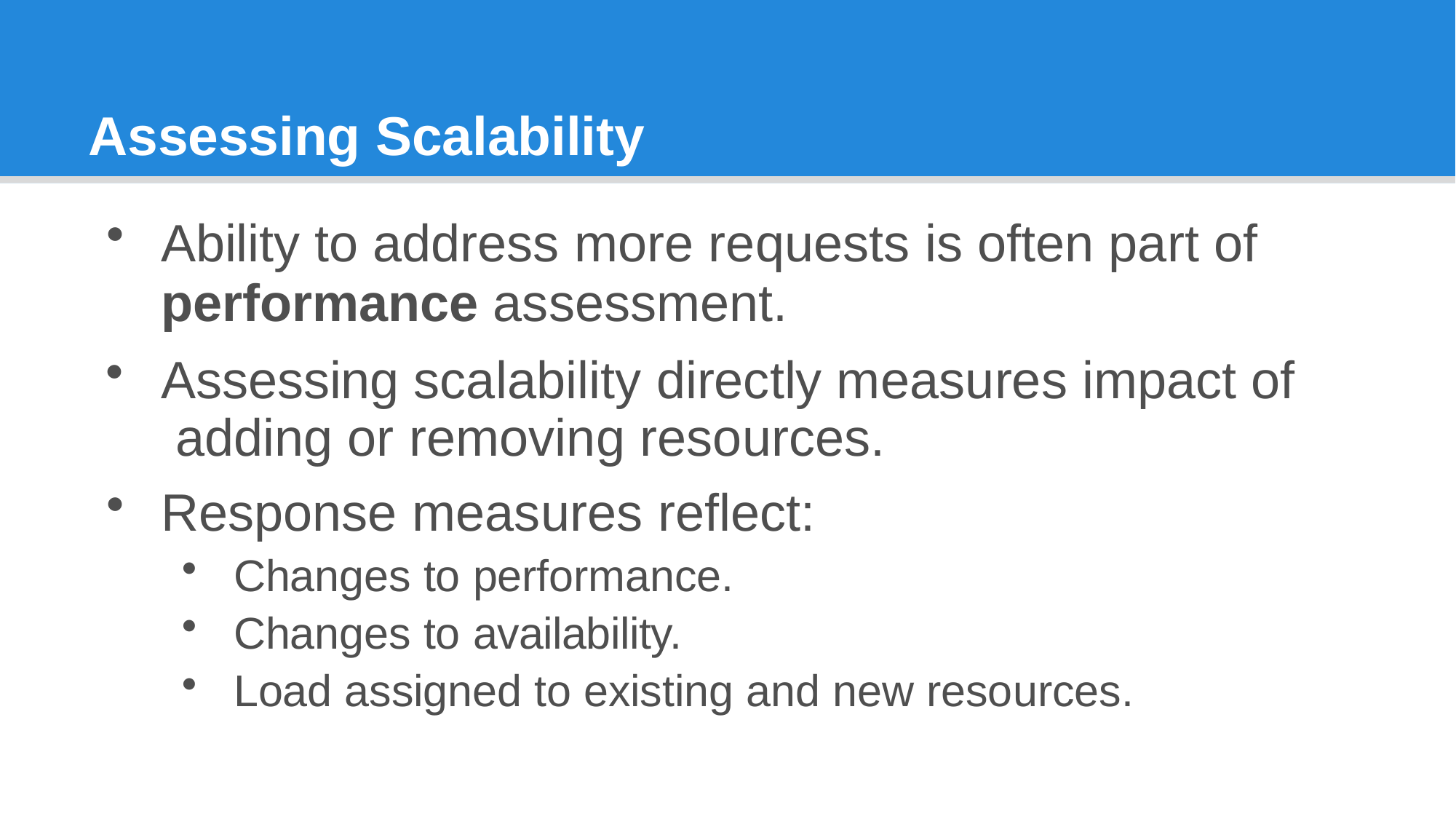

# Assessing Scalability
Ability to address more requests is often part of
performance assessment.
Assessing scalability directly measures impact of  adding or removing resources.
Response measures reflect:
Changes to performance.
Changes to availability.
Load assigned to existing and new resources.
58